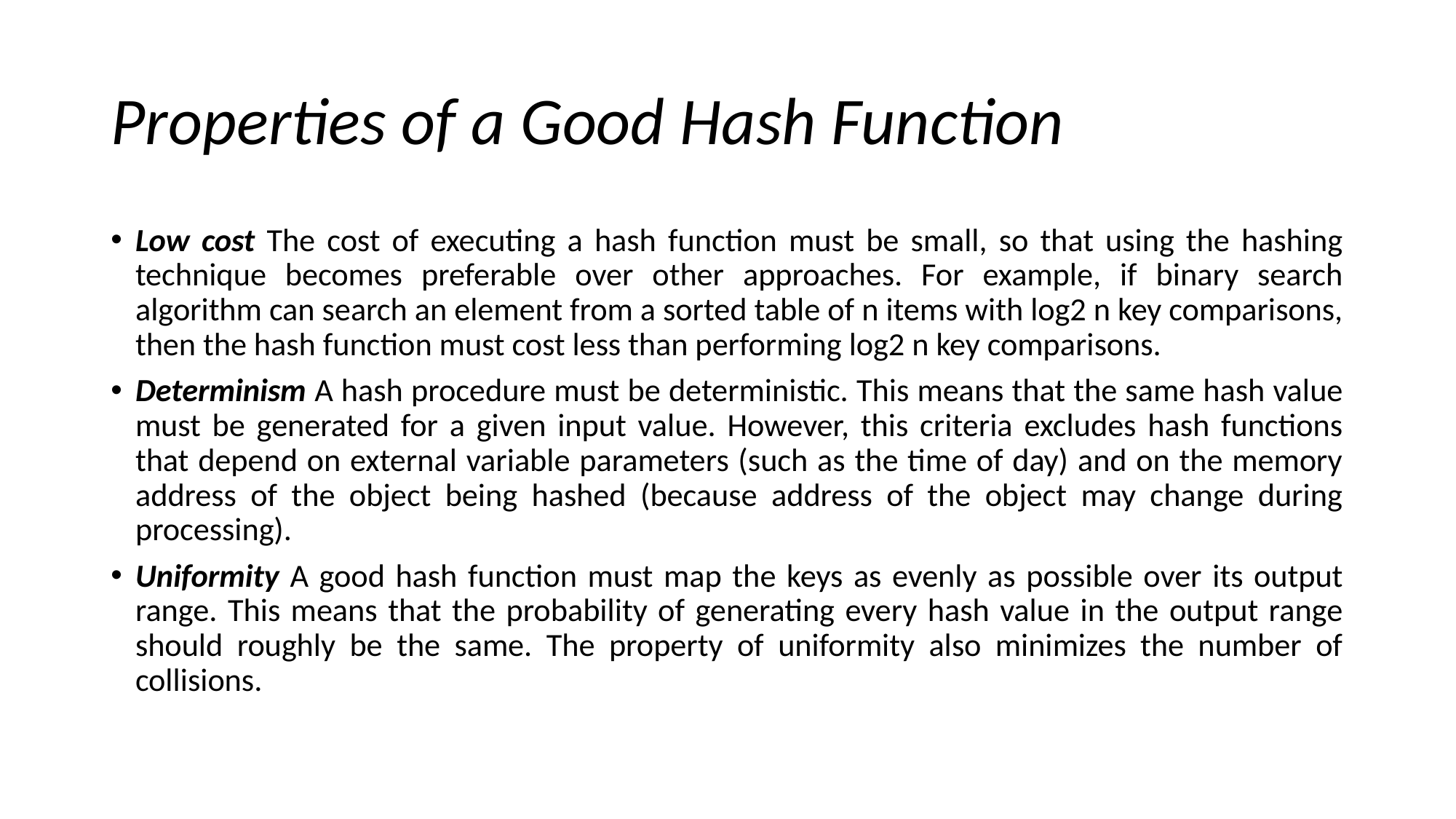

# Properties of a Good Hash Function
Low cost The cost of executing a hash function must be small, so that using the hashing technique becomes preferable over other approaches. For example, if binary search algorithm can search an element from a sorted table of n items with log2 n key comparisons, then the hash function must cost less than performing log2 n key comparisons.
Determinism A hash procedure must be deterministic. This means that the same hash value must be generated for a given input value. However, this criteria excludes hash functions that depend on external variable parameters (such as the time of day) and on the memory address of the object being hashed (because address of the object may change during processing).
Uniformity A good hash function must map the keys as evenly as possible over its output range. This means that the probability of generating every hash value in the output range should roughly be the same. The property of uniformity also minimizes the number of collisions.